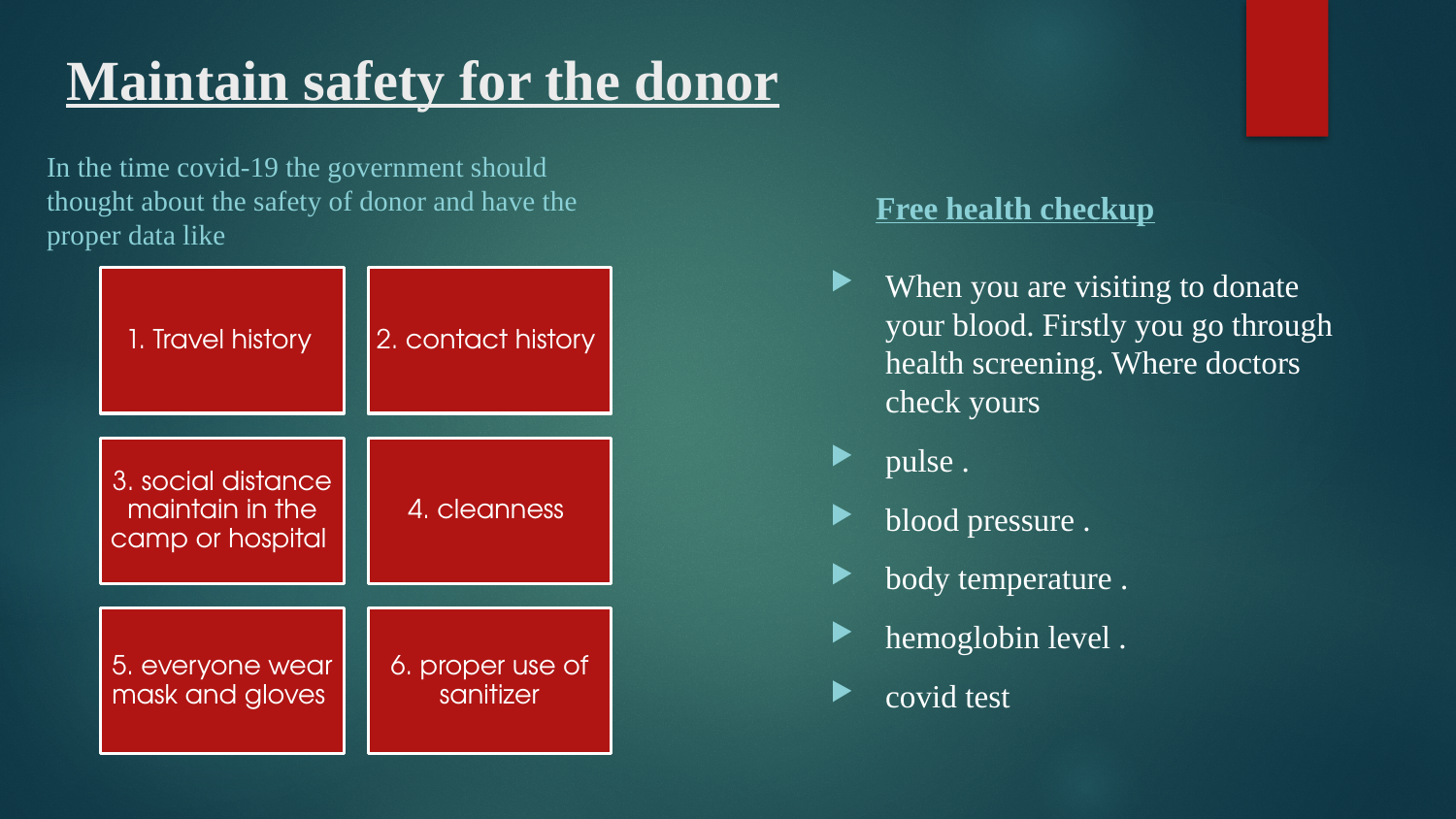

# Maintain safety for the donor
In the time covid-19 the government should thought about the safety of donor and have the proper data like
Free health checkup
When you are visiting to donate your blood. Firstly you go through health screening. Where doctors check yours
pulse .
blood pressure .
body temperature .
hemoglobin level .
covid test

1. Travel history
2. contact history
3. social distance maintain in the camp or hospital
4. cleanness
5. everyone wear mask and gloves
6. proper use of sanitizer